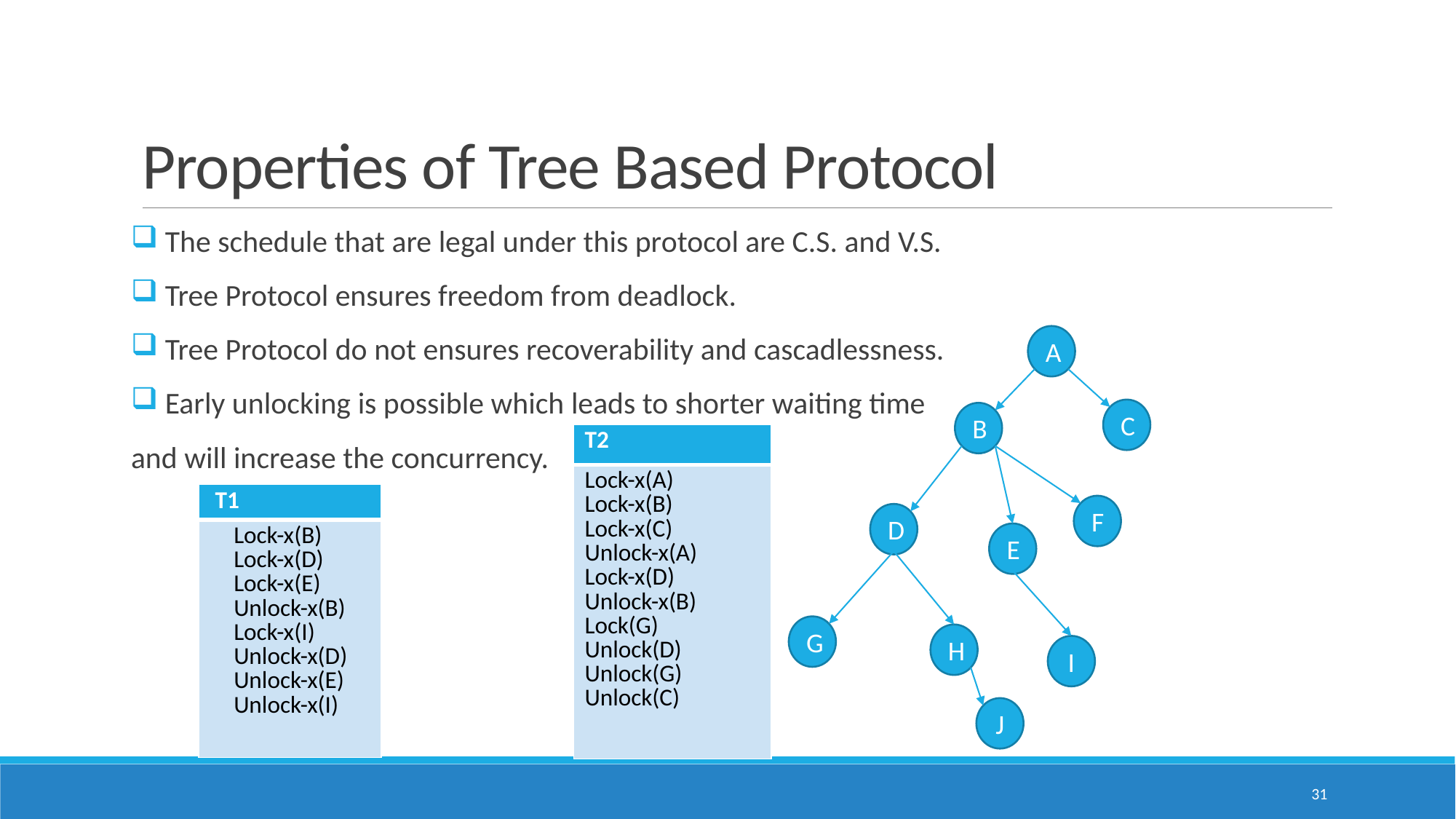

# Properties of Tree Based Protocol
 The schedule that are legal under this protocol are C.S. and V.S.
 Tree Protocol ensures freedom from deadlock.
 Tree Protocol do not ensures recoverability and cascadlessness.
 Early unlocking is possible which leads to shorter waiting time
and will increase the concurrency.

A
C
B
| T2 |
| --- |
| Lock-x(A) Lock-x(B) Lock-x(C) Unlock-x(A) Lock-x(D) Unlock-x(B) Lock(G) Unlock(D) Unlock(G) Unlock(C) |
| T1 |
| --- |
| Lock-x(B) Lock-x(D) Lock-x(E) Unlock-x(B) Lock-x(I) Unlock-x(D) Unlock-x(E) Unlock-x(I) |
F
D
E
G
H
I
J
31